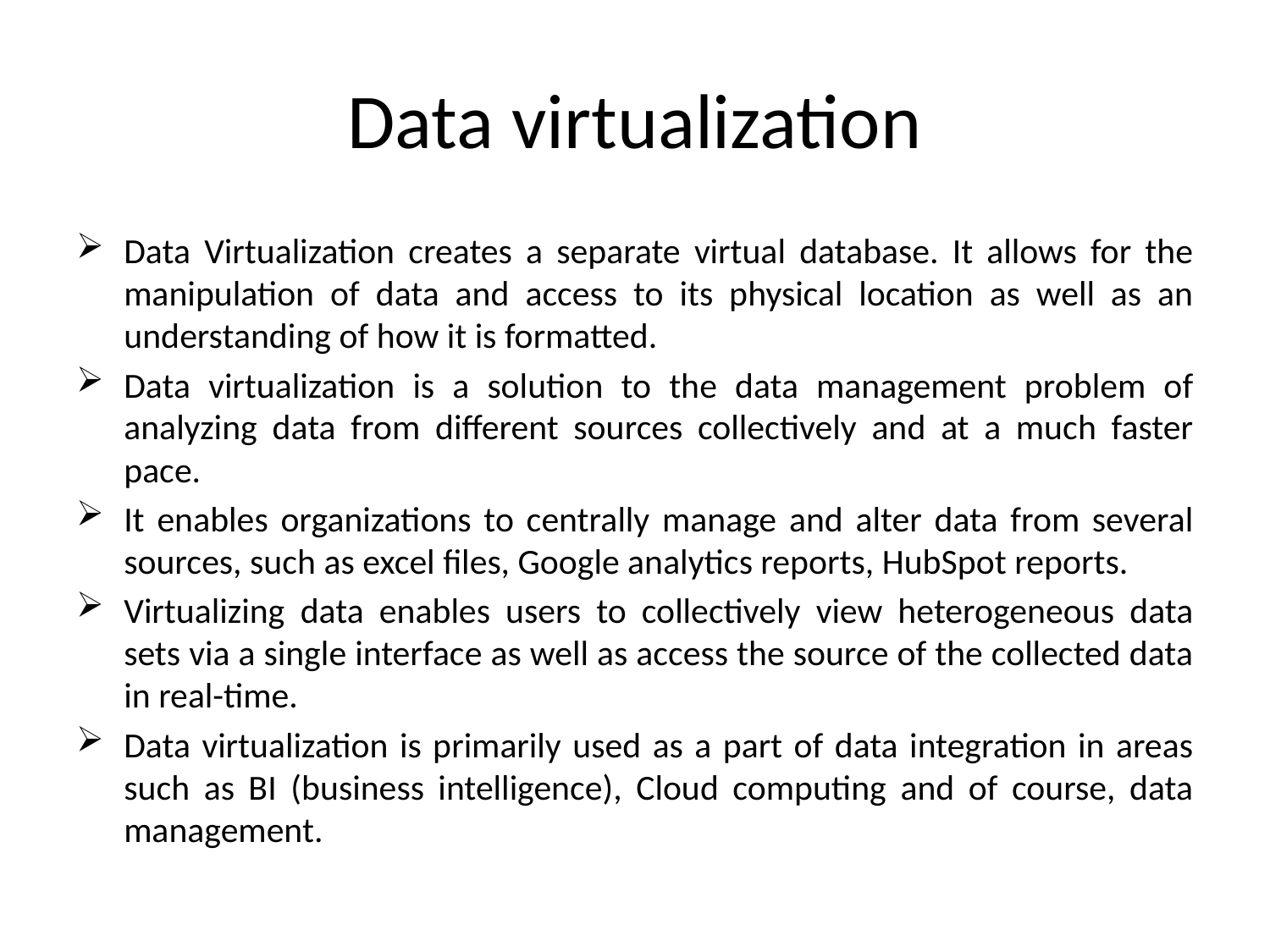

# Data virtualization
Data Virtualization creates a separate virtual database. It allows for the manipulation of data and access to its physical location as well as an understanding of how it is formatted.
Data virtualization is a solution to the data management problem of analyzing data from different sources collectively and at a much faster pace.
It enables organizations to centrally manage and alter data from several sources, such as excel files, Google analytics reports, HubSpot reports.
Virtualizing data enables users to collectively view heterogeneous data sets via a single interface as well as access the source of the collected data in real-time.
Data virtualization is primarily used as a part of data integration in areas such as BI (business intelligence), Cloud computing and of course, data management.